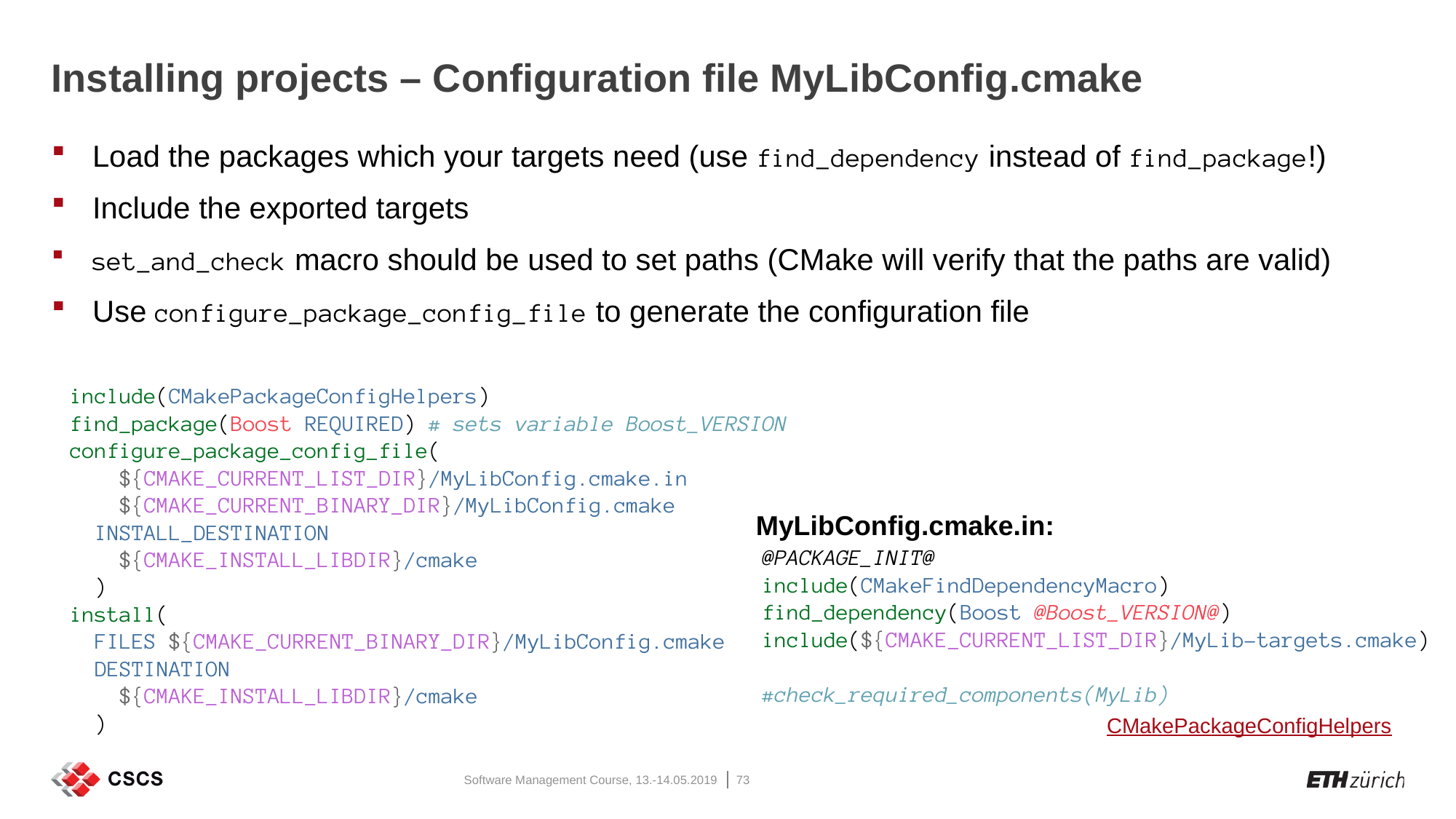

# Installing projects – Configuration file MyLibConfig.cmake
Load the packages which your targets need (use find_dependency instead of find_package!)
Include the exported targets
set_and_check macro should be used to set paths (CMake will verify that the paths are valid)
Use configure_package_config_file to generate the configuration file

include(CMakePackageConfigHelpers)
find_package(Boost REQUIRED) # sets variable Boost_VERSION
configure_package_config_file(
    ${CMAKE_CURRENT_LIST_DIR}/MyLibConfig.cmake.in
    ${CMAKE_CURRENT_BINARY_DIR}/MyLibConfig.cmake
  INSTALL_DESTINATION
    ${CMAKE_INSTALL_LIBDIR}/cmake
  )
install(
  FILES ${CMAKE_CURRENT_BINARY_DIR}/MyLibConfig.cmake
  DESTINATION
    ${CMAKE_INSTALL_LIBDIR}/cmake
  )

MyLibConfig.cmake.in:
@PACKAGE_INIT@
include(CMakeFindDependencyMacro)
find_dependency(Boost @Boost_VERSION@)
include(${CMAKE_CURRENT_LIST_DIR}/MyLib-targets.cmake)
#check_required_components(MyLib)
CMakePackageConfigHelpers
Software Management Course, 13.-14.05.2019
73